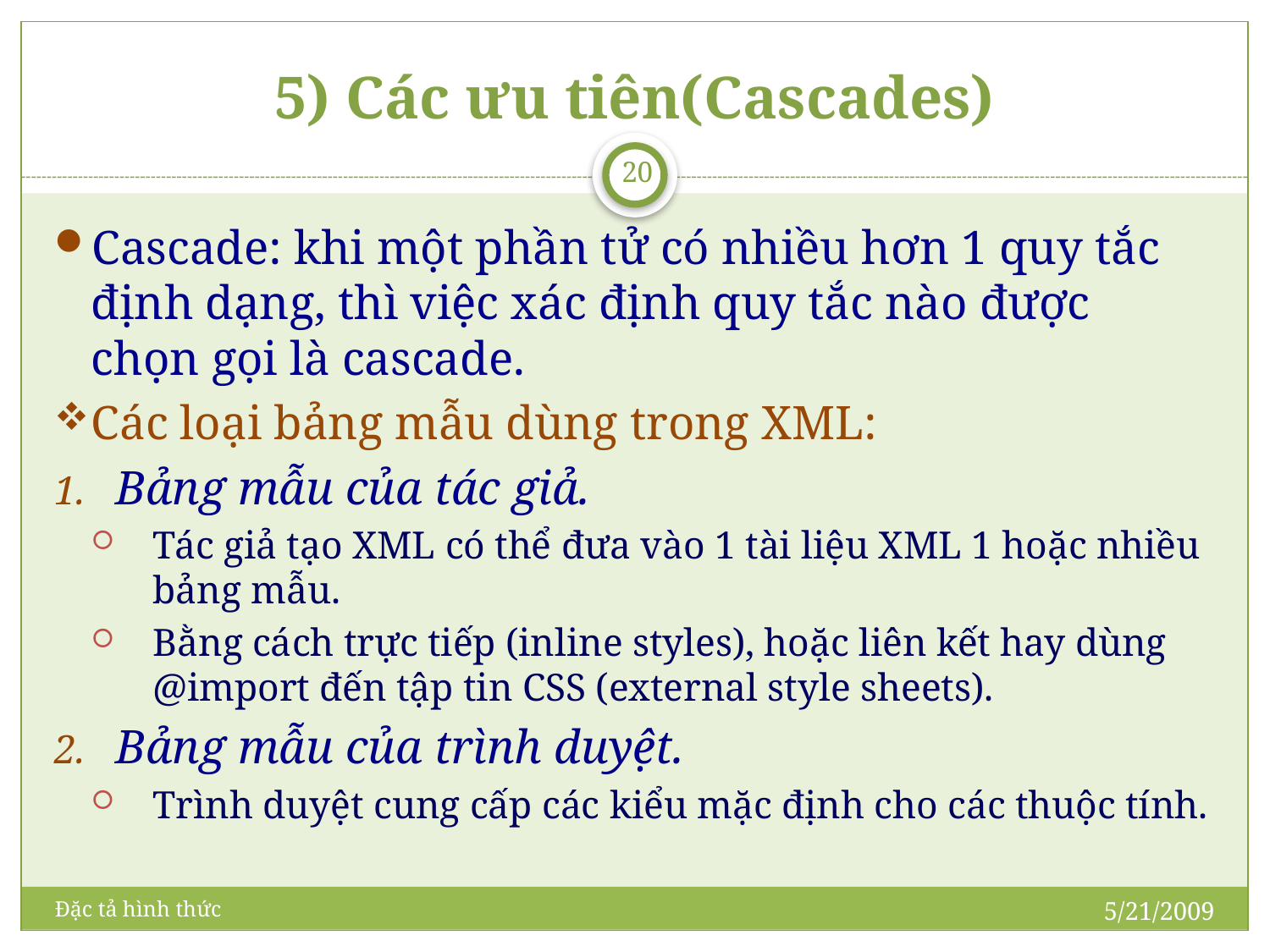

# Các ưu tiên(Cascades)
20
Cascade: khi một phần tử có nhiều hơn 1 quy tắc định dạng, thì việc xác định quy tắc nào được chọn gọi là cascade.
Các loại bảng mẫu dùng trong XML:
Bảng mẫu của tác giả.
Tác giả tạo XML có thể đưa vào 1 tài liệu XML 1 hoặc nhiều bảng mẫu.
Bằng cách trực tiếp (inline styles), hoặc liên kết hay dùng @import đến tập tin CSS (external style sheets).
Bảng mẫu của trình duyệt.
Trình duyệt cung cấp các kiểu mặc định cho các thuộc tính.
5/21/2009
Đặc tả hình thức